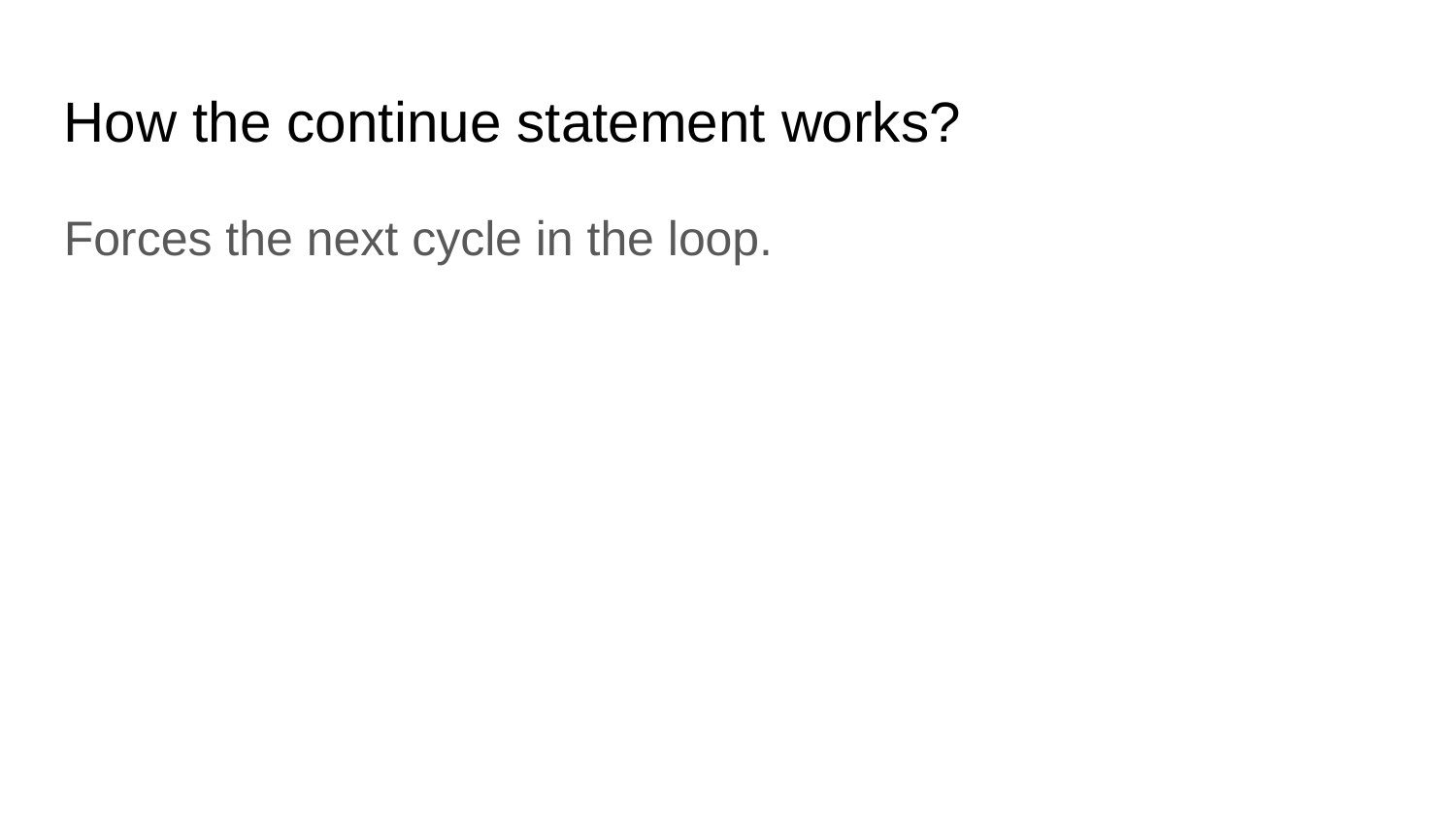

How the continue statement works?
Forces the next cycle in the loop.